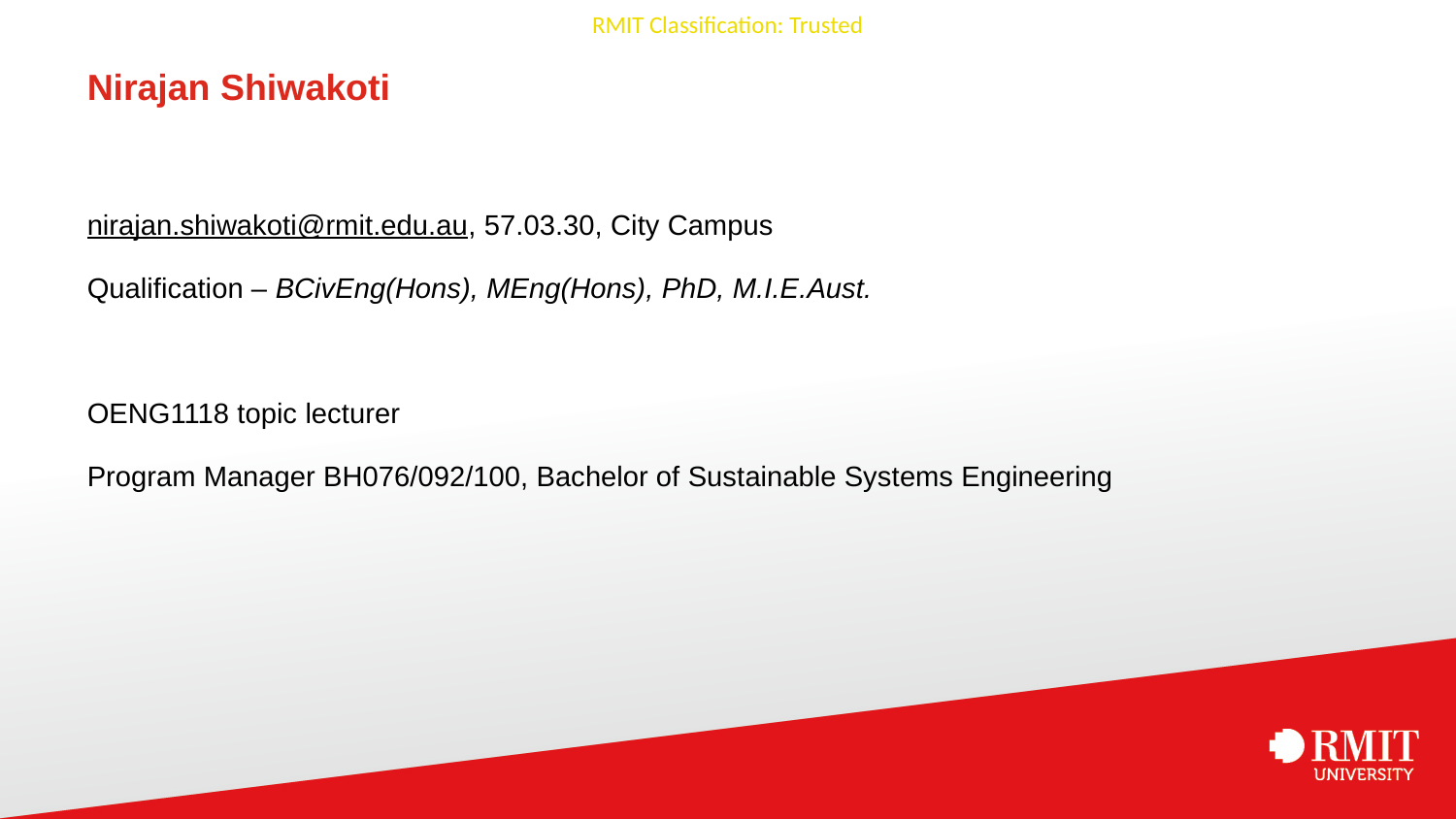

# Nirajan Shiwakoti
nirajan.shiwakoti@rmit.edu.au, 57.03.30, City Campus
Qualification – BCivEng(Hons), MEng(Hons), PhD, M.I.E.Aust.

OENG1118 topic lecturer
Program Manager BH076/092/100, Bachelor of Sustainable Systems Engineering